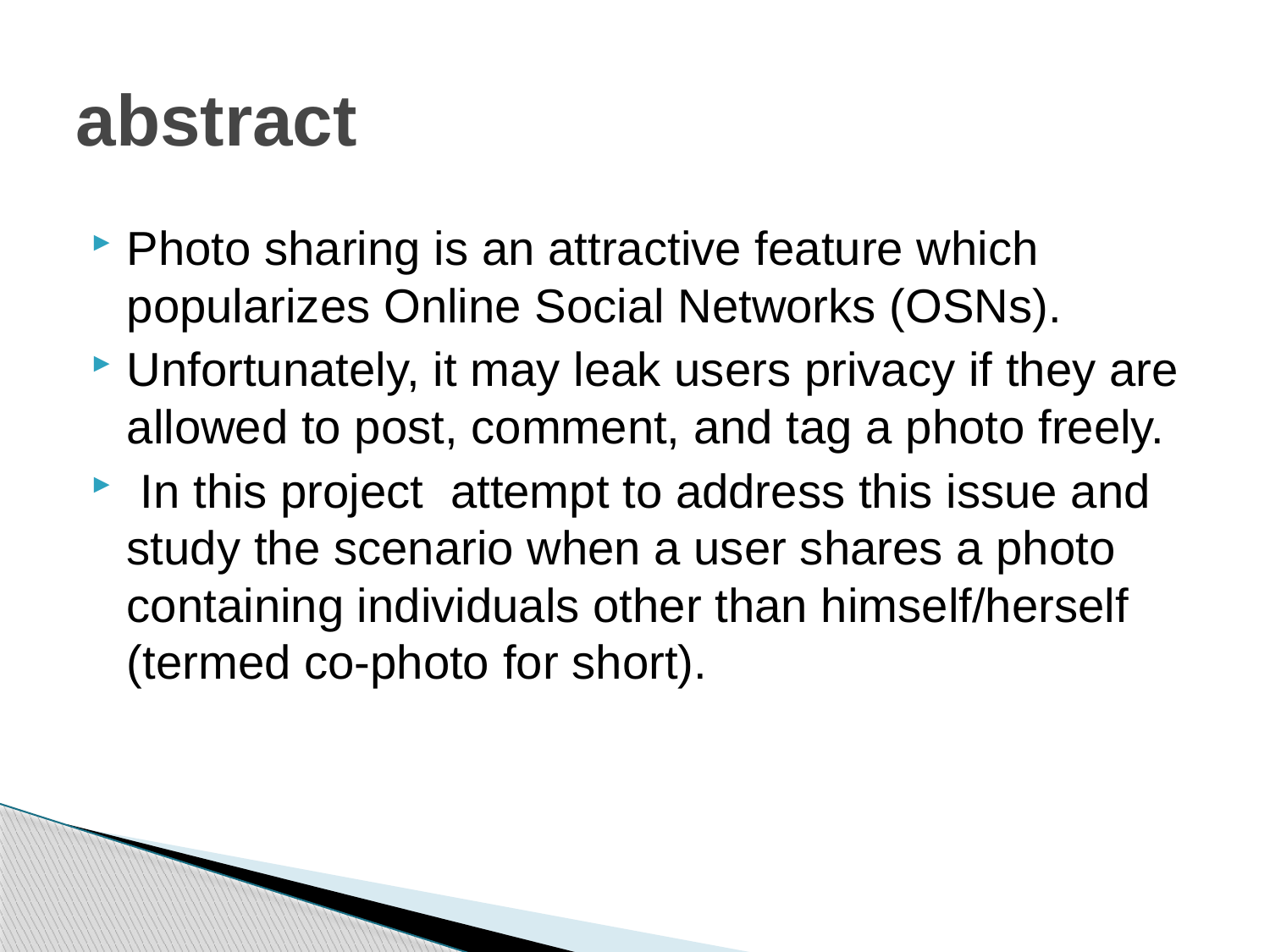

# abstract
Photo sharing is an attractive feature which popularizes Online Social Networks (OSNs).
Unfortunately, it may leak users privacy if they are allowed to post, comment, and tag a photo freely.
 In this project  attempt to address this issue and study the scenario when a user shares a photo containing individuals other than himself/herself (termed co-photo for short).